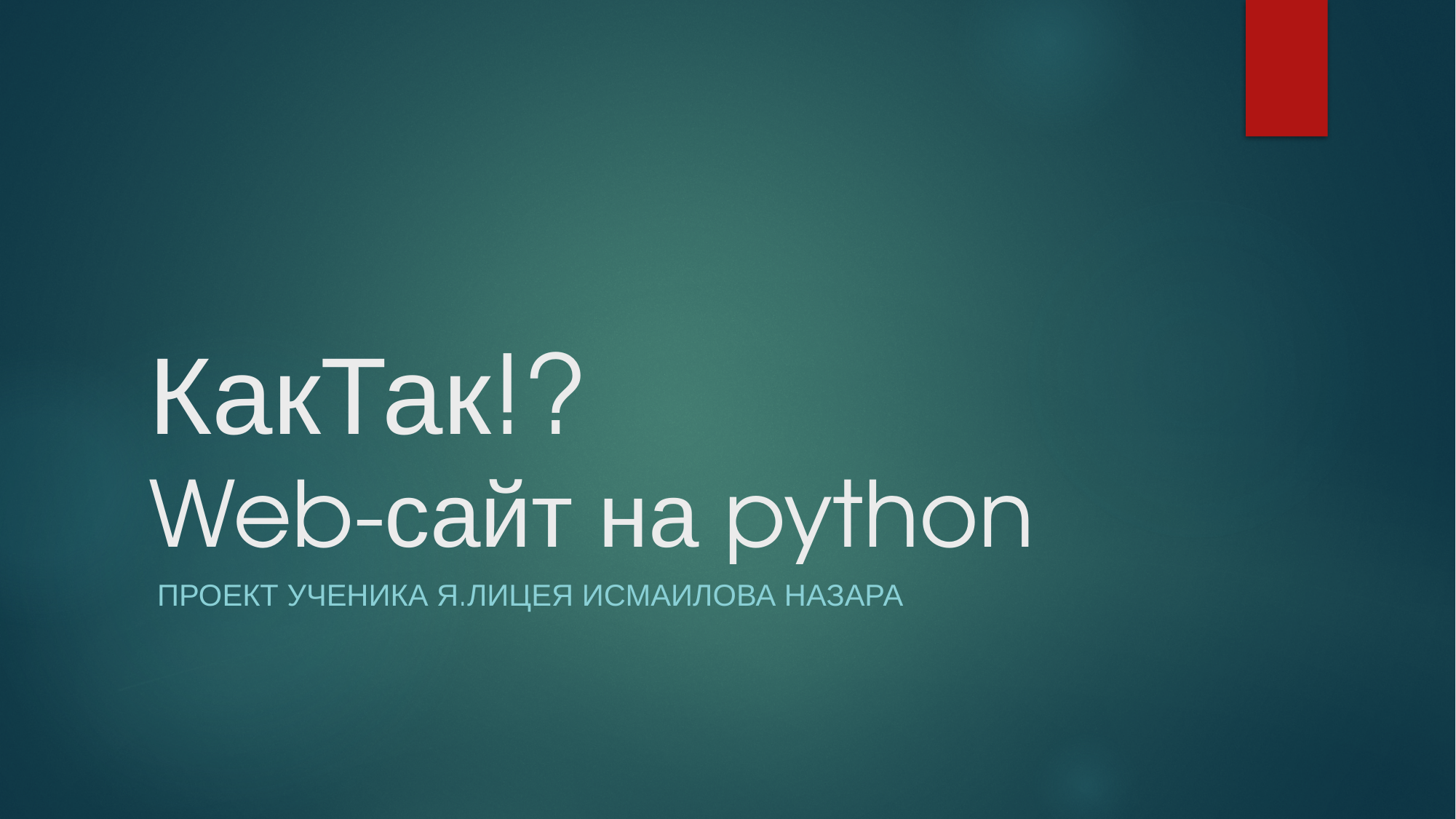

# КакТак!? Web-сайт на python
 проект ученика я.лицея Исмаилова назара